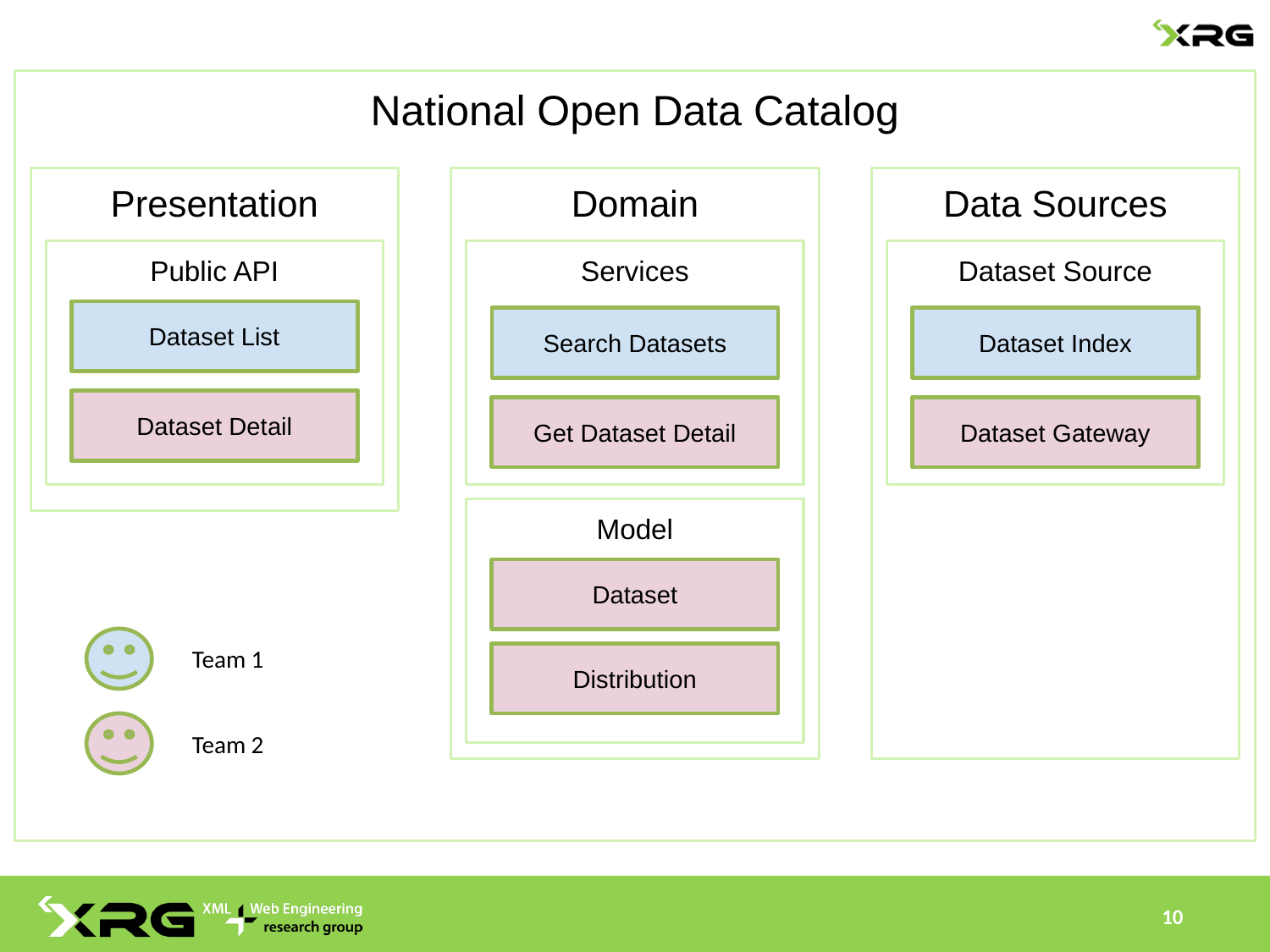

National Open Data Catalog
Presentation
Domain
Data Sources
Public API
Services
Dataset Source
Dataset List
Search Datasets
Dataset Index
Dataset Detail
Get Dataset Detail
Dataset Gateway
Model
Dataset

Team 1
Distribution

Team 2
10